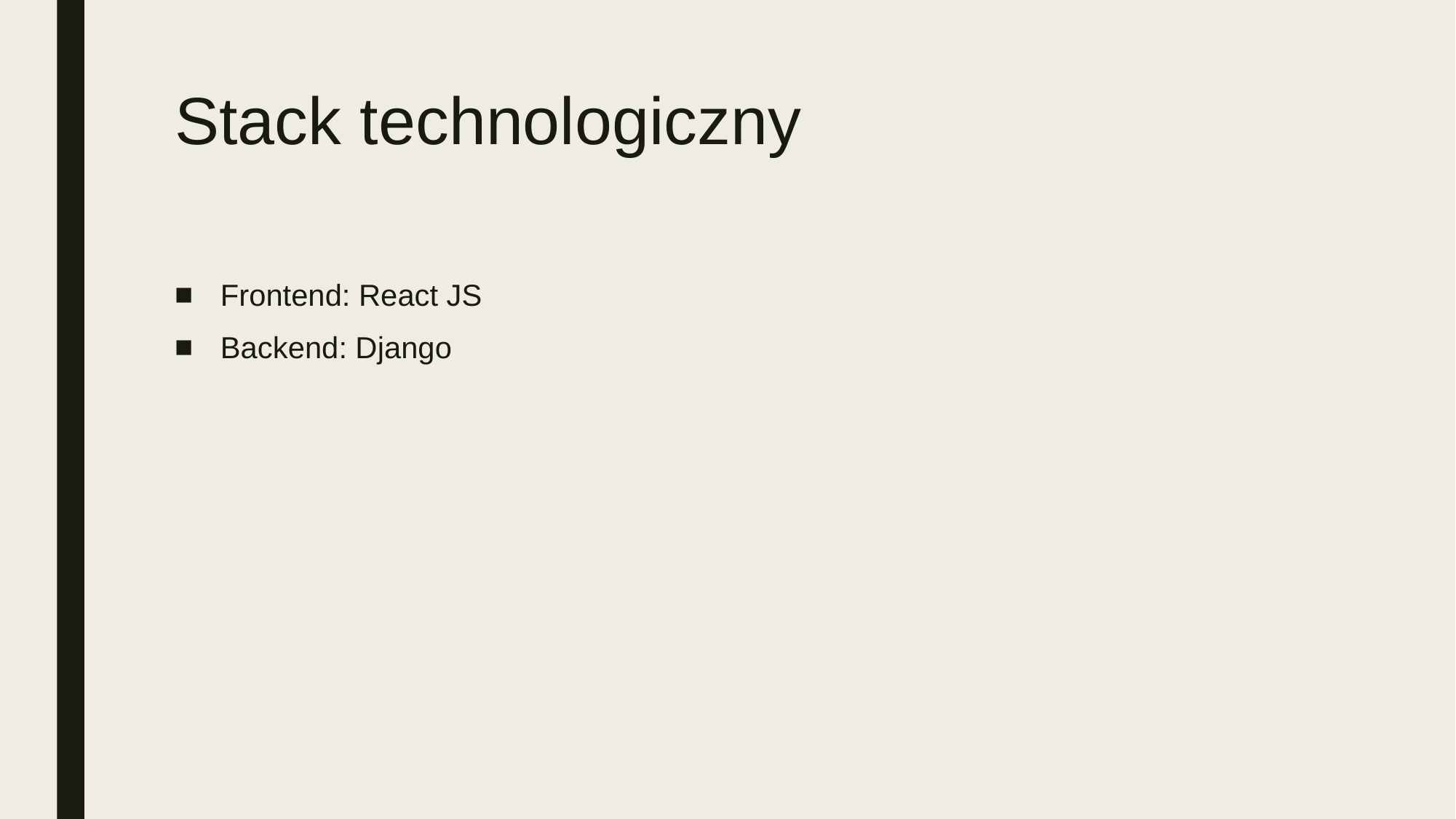

# Stack technologiczny
Frontend: React JS
Backend: Django